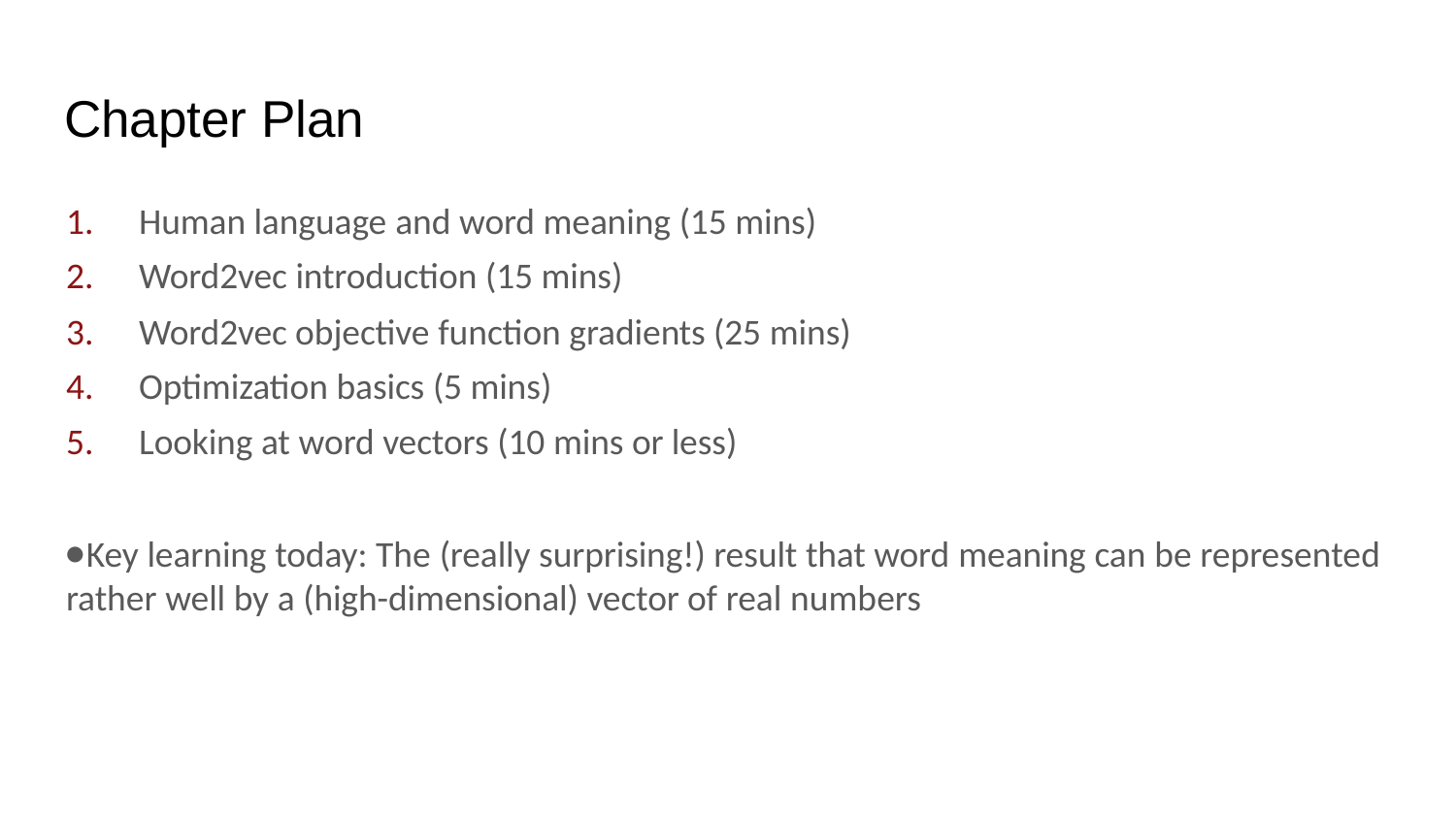

# Chapter Plan
Human language and word meaning (15 mins)
Word2vec introduction (15 mins)
Word2vec objective function gradients (25 mins)
Optimization basics (5 mins)
Looking at word vectors (10 mins or less)

Key learning today: The (really surprising!) result that word meaning can be represented  rather well by a (high-dimensional) vector of real numbers